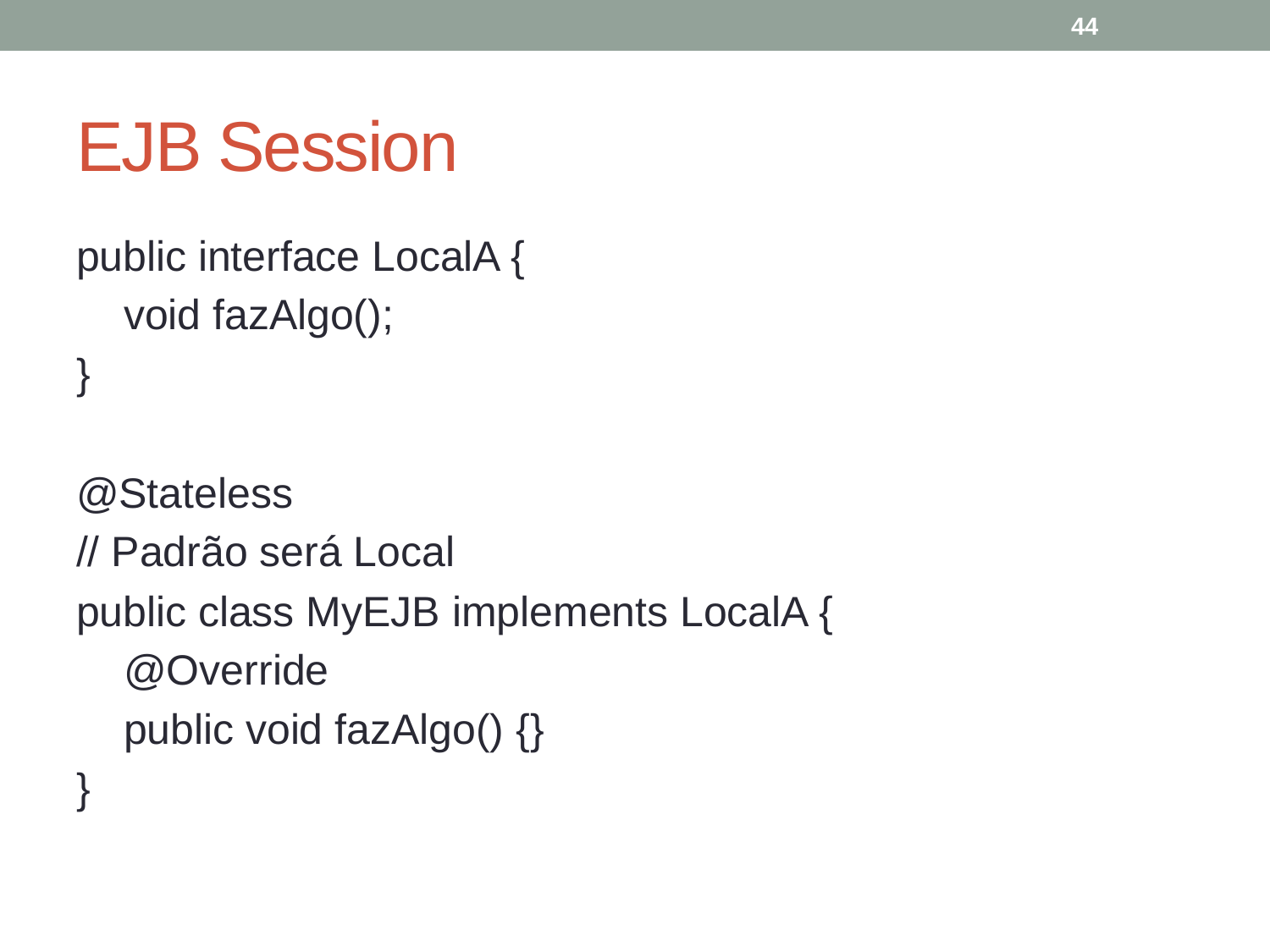

44
# EJB Session
public interface LocalA {
    void fazAlgo();
}

@Stateless
// Padrão será Local
public class MyEJB implements LocalA {
    @Override
    public void fazAlgo() {}
}